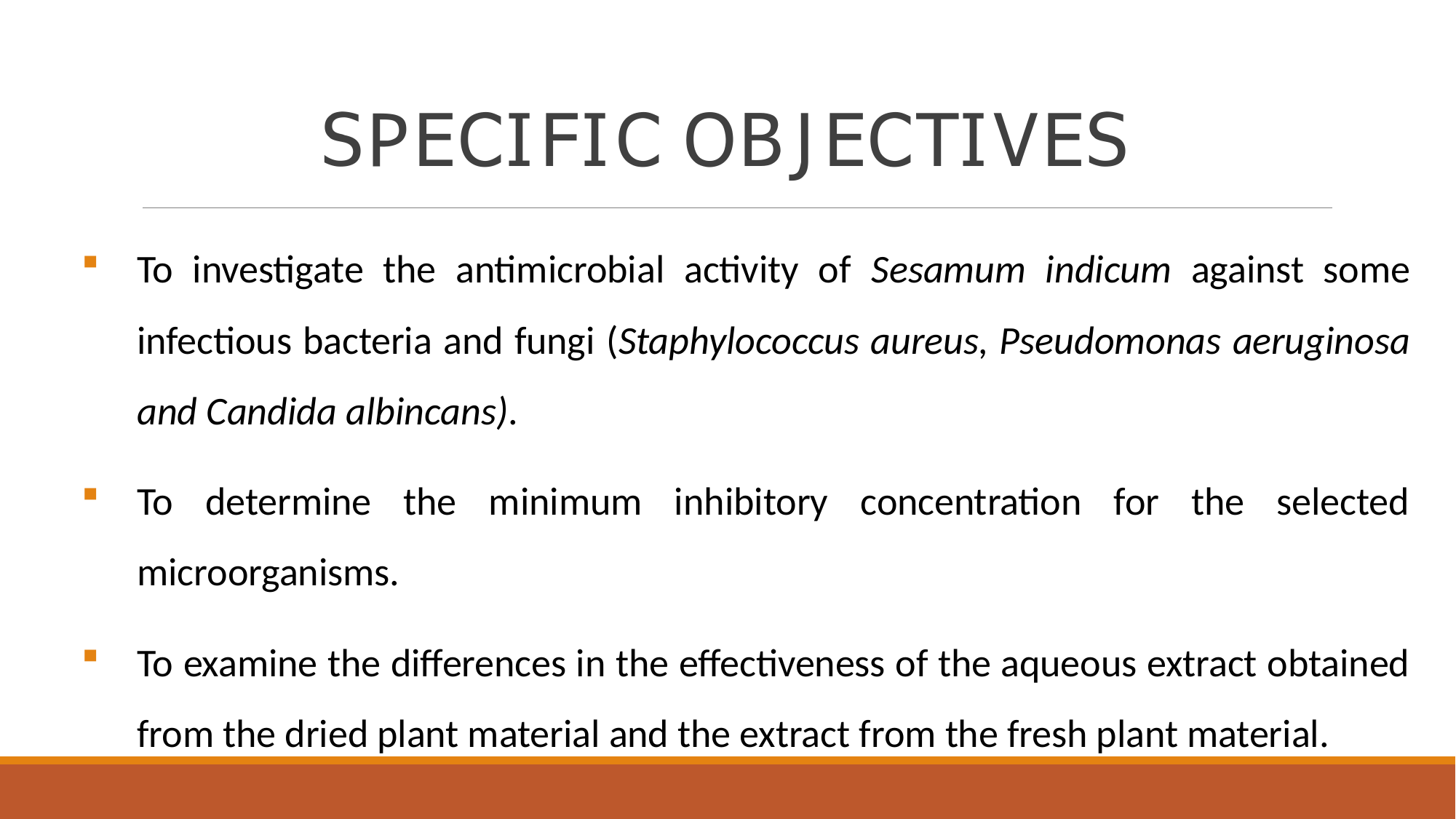

# SPECIFIC OBJECTIVES
To investigate the antimicrobial activity of Sesamum indicum against some infectious bacteria and fungi (Staphylococcus aureus, Pseudomonas aeruginosa and Candida albincans).
To determine the minimum inhibitory concentration for the selected microorganisms.
To examine the differences in the effectiveness of the aqueous extract obtained from the dried plant material and the extract from the fresh plant material.